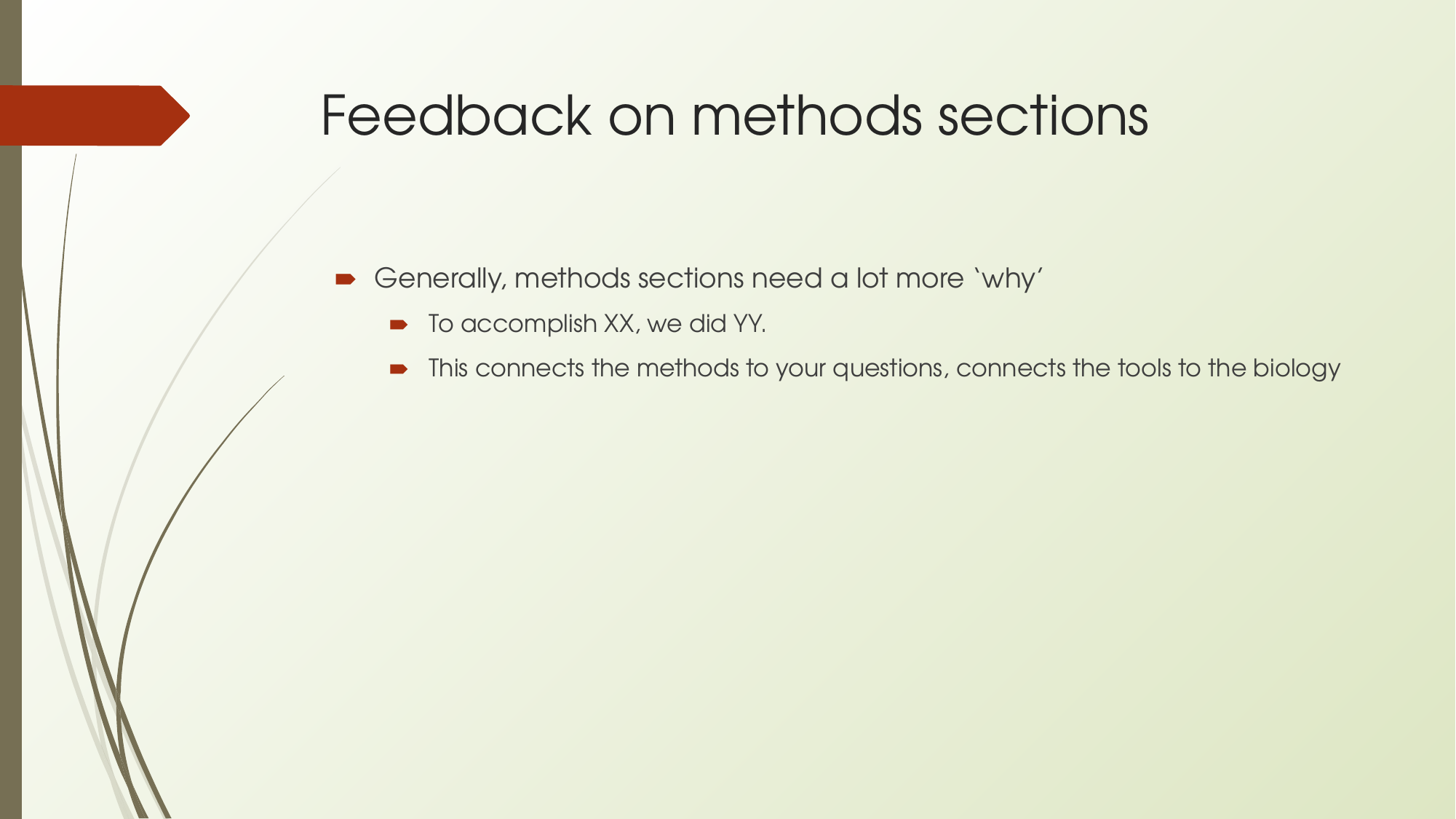

# Feedback on methods sections
Generally, methods sections need a lot more ‘why’
To accomplish XX, we did YY.
This connects the methods to your questions, connects the tools to the biology